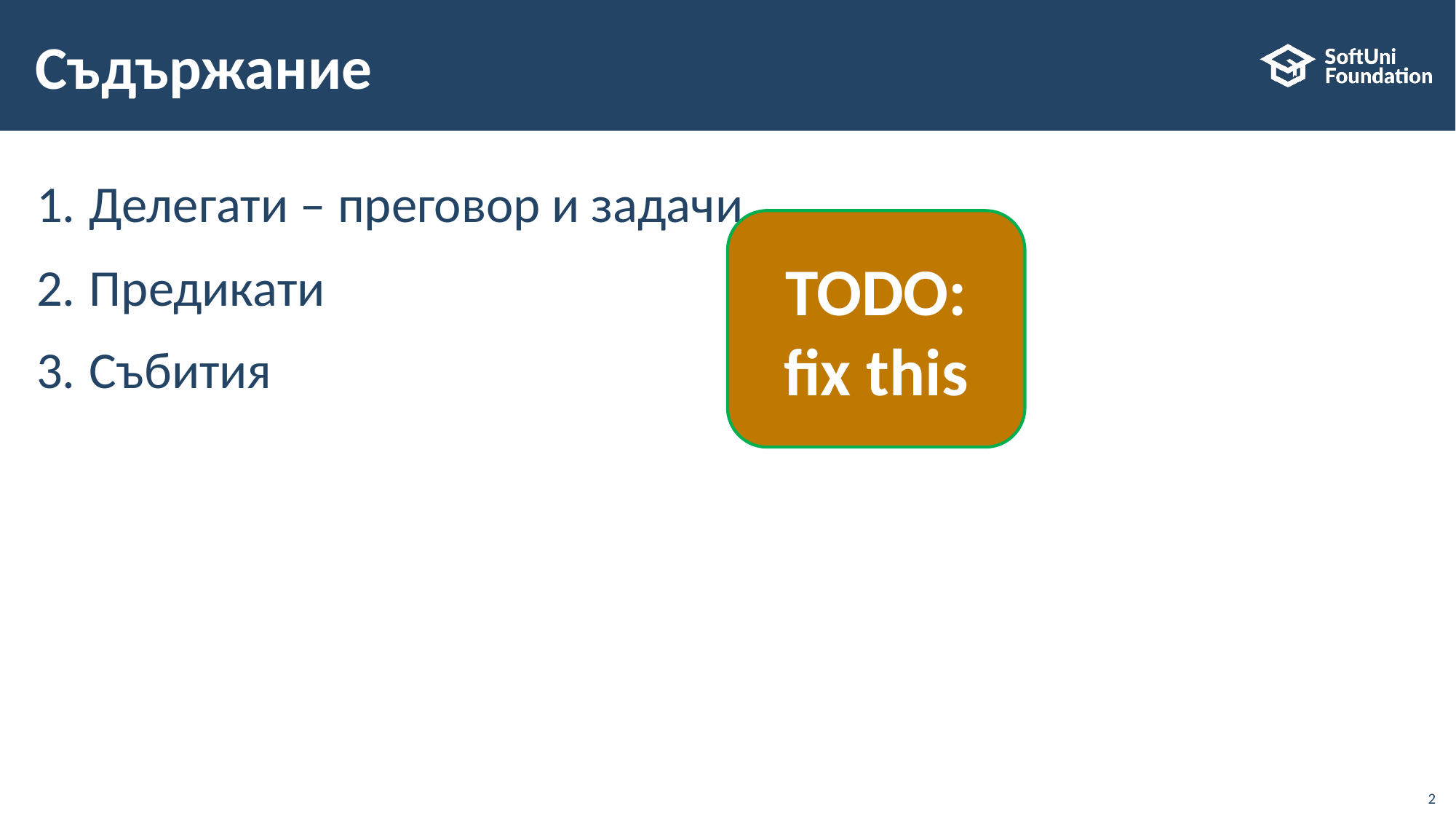

# Съдържание
Делегати – преговор и задачи
Предикати
Събития
TODO: fix this
2